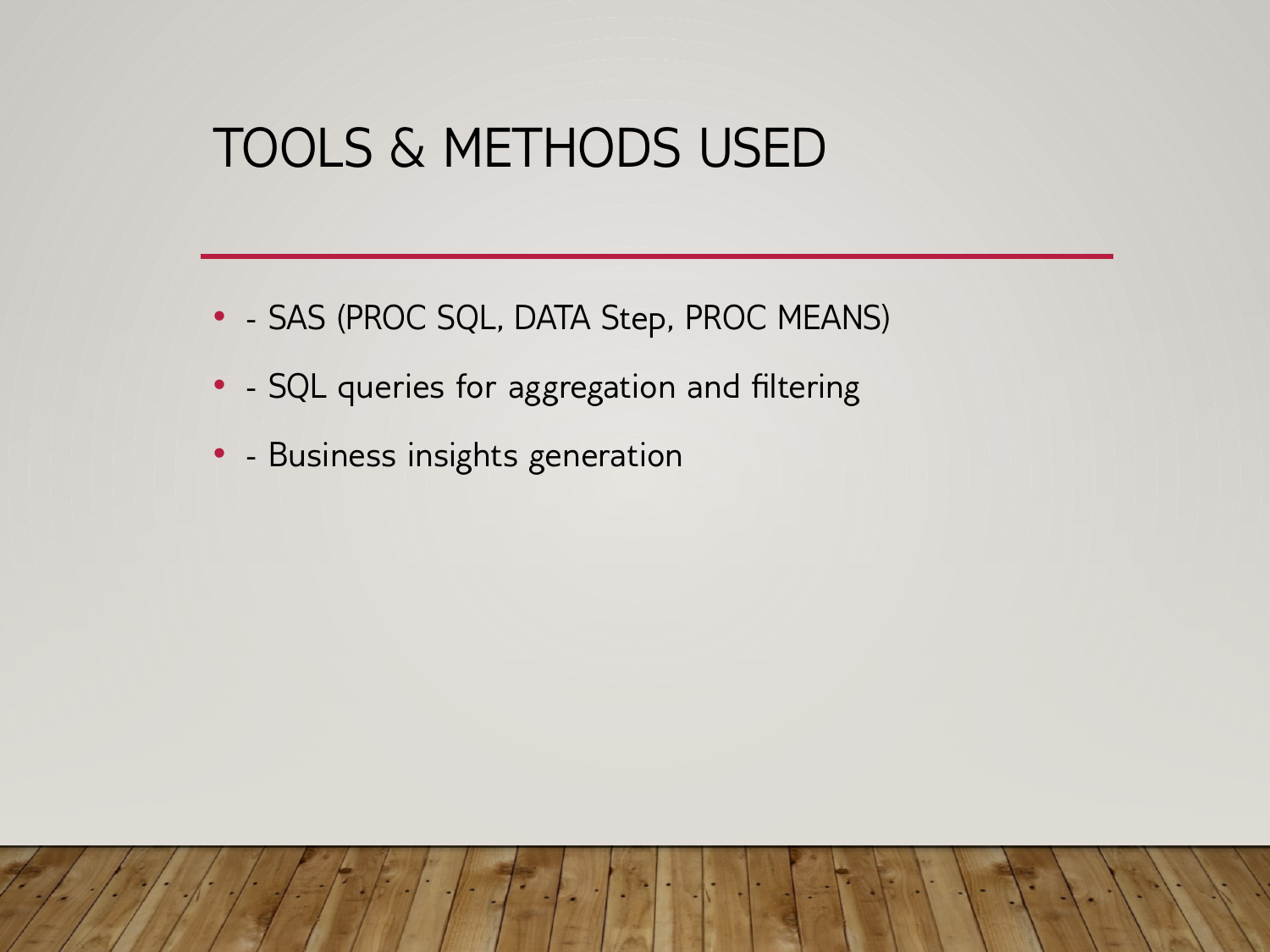

# Tools & Methods Used
- SAS (PROC SQL, DATA Step, PROC MEANS)
- SQL queries for aggregation and filtering
- Business insights generation